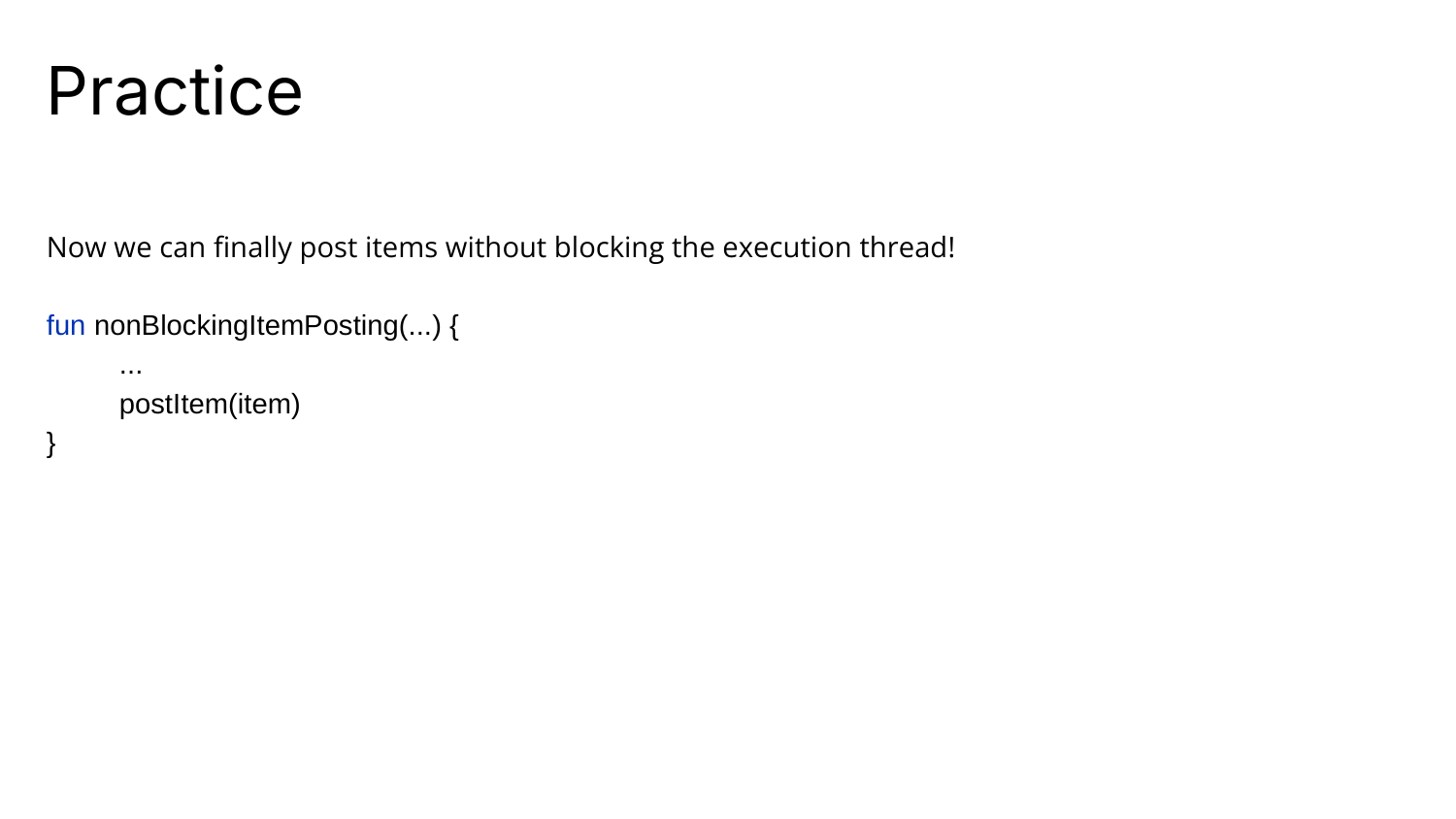

# Practice
Now we can finally post items without blocking the execution thread!

fun nonBlockingItemPosting(...) {
...
postItem(item)
}